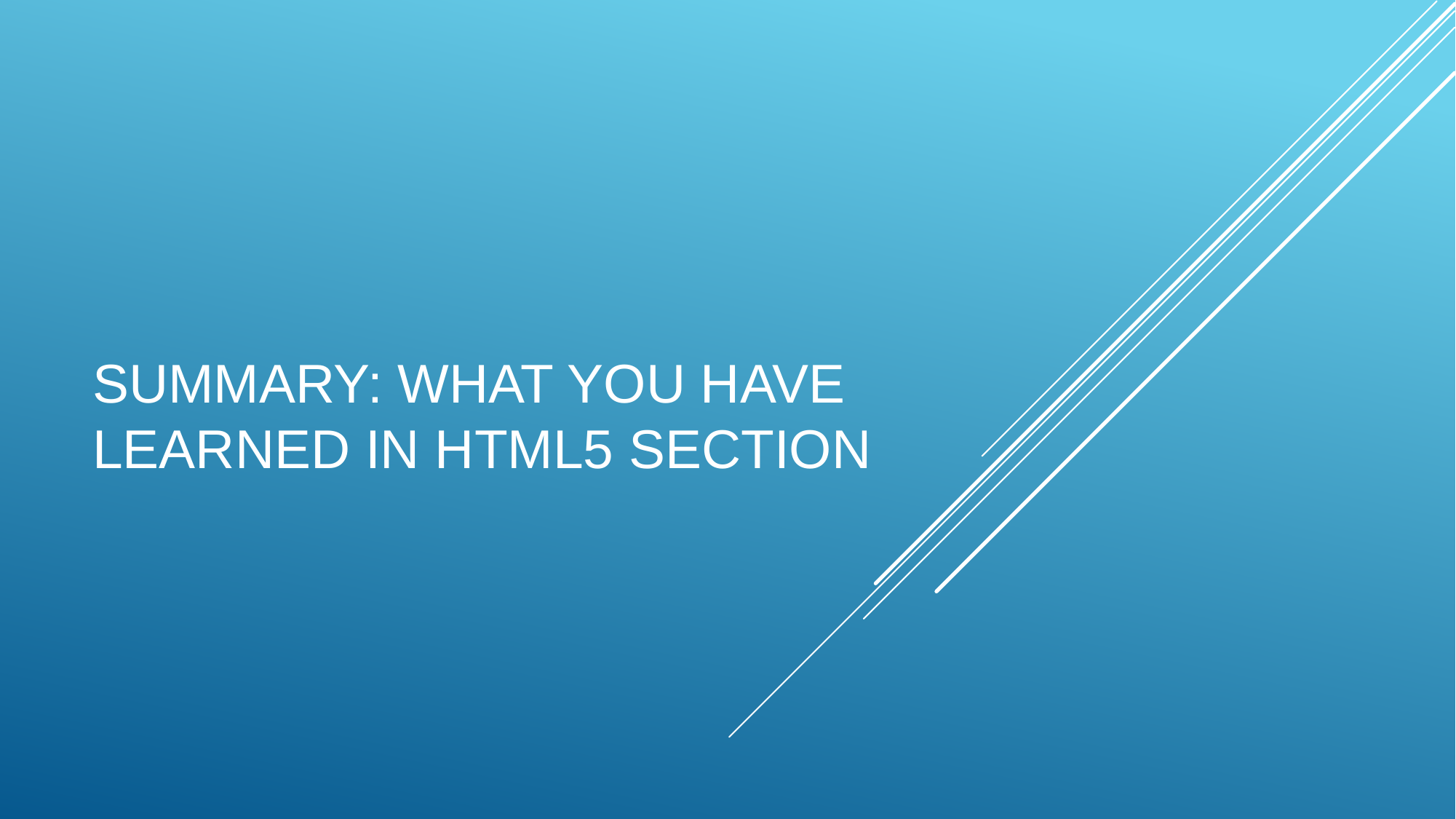

# Summary: What you have learned in HTML5 Section